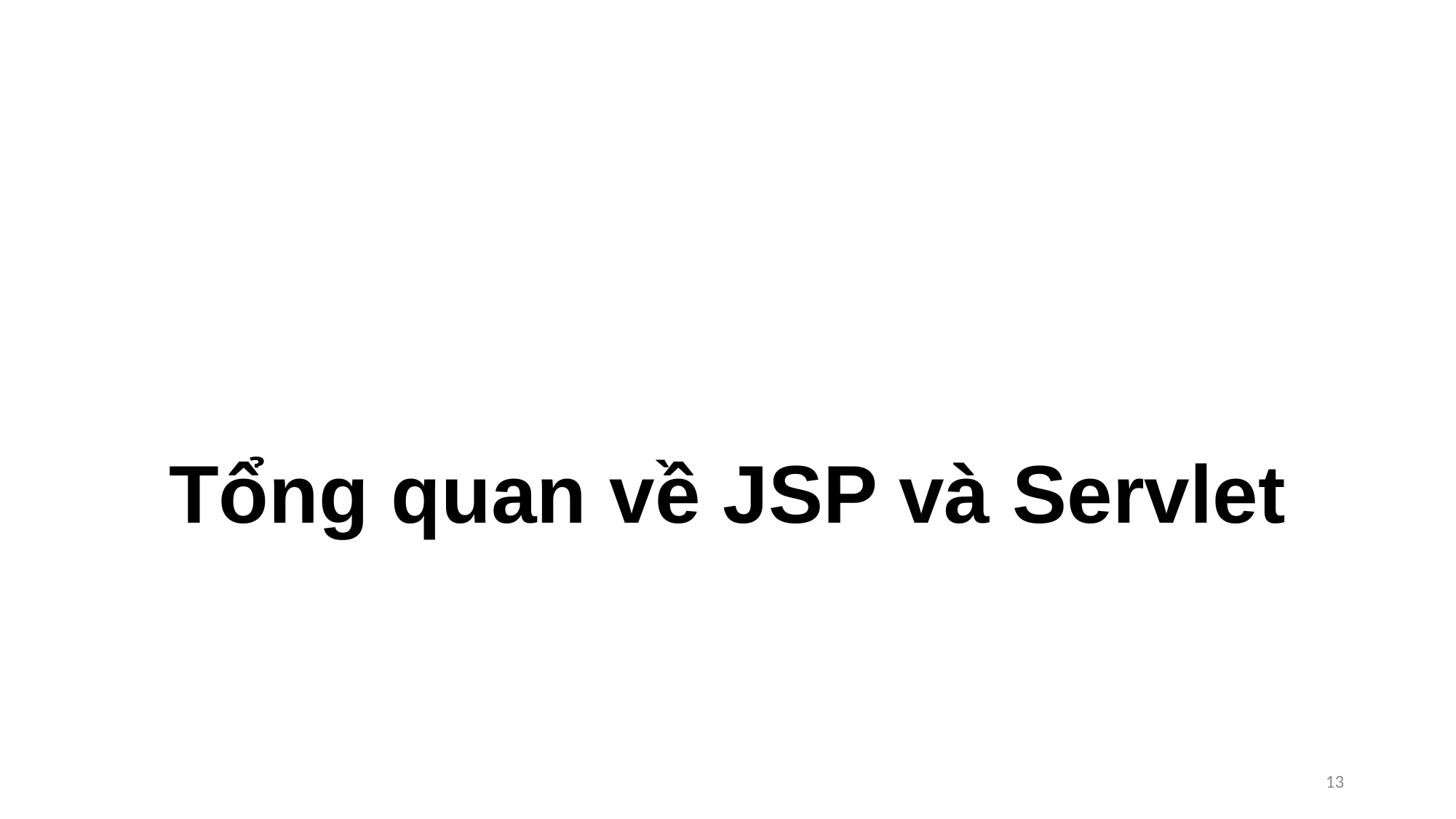

# Tổng quan về JSP và Servlet

13